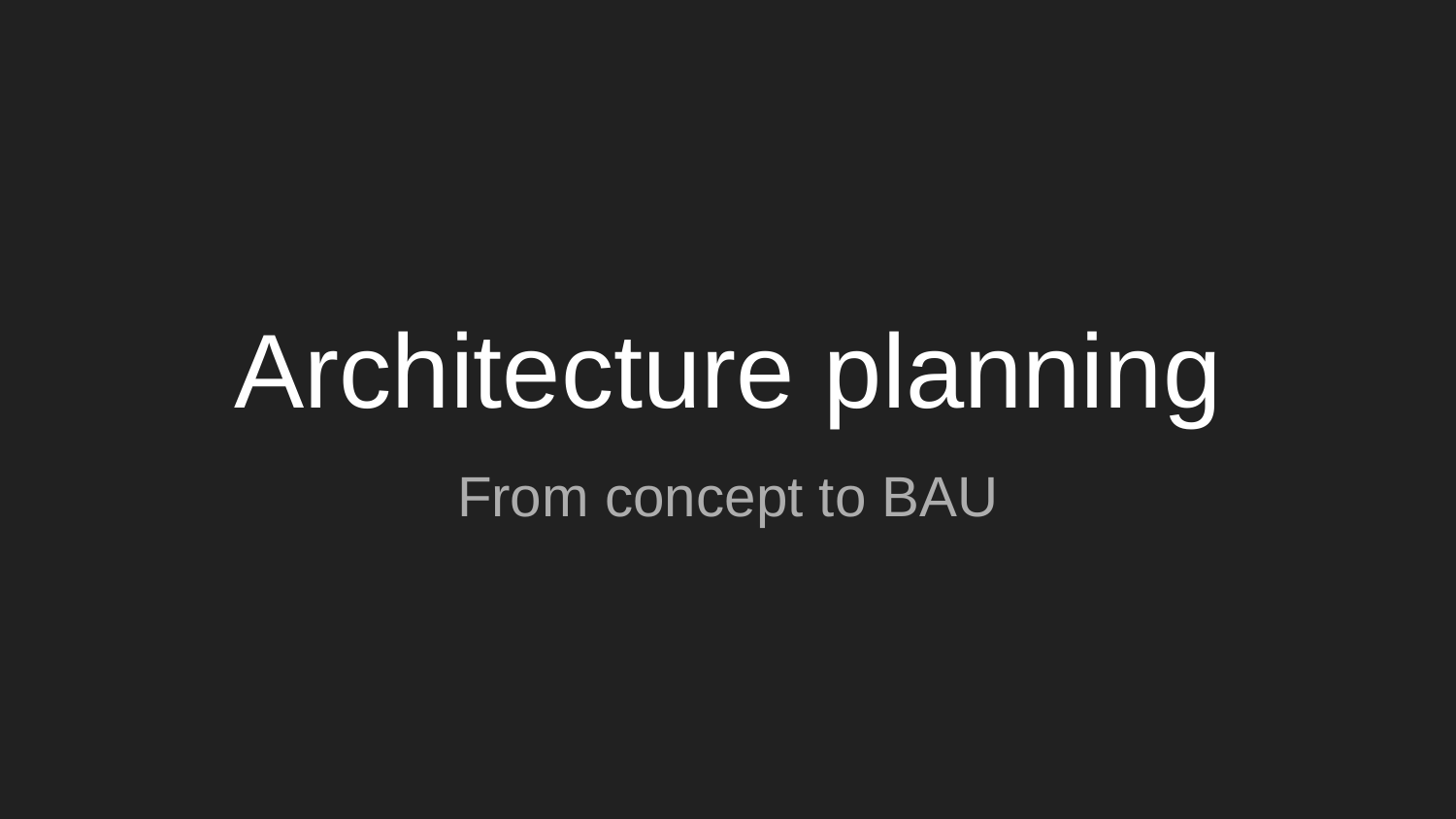

# Architecture planning
From concept to BAU